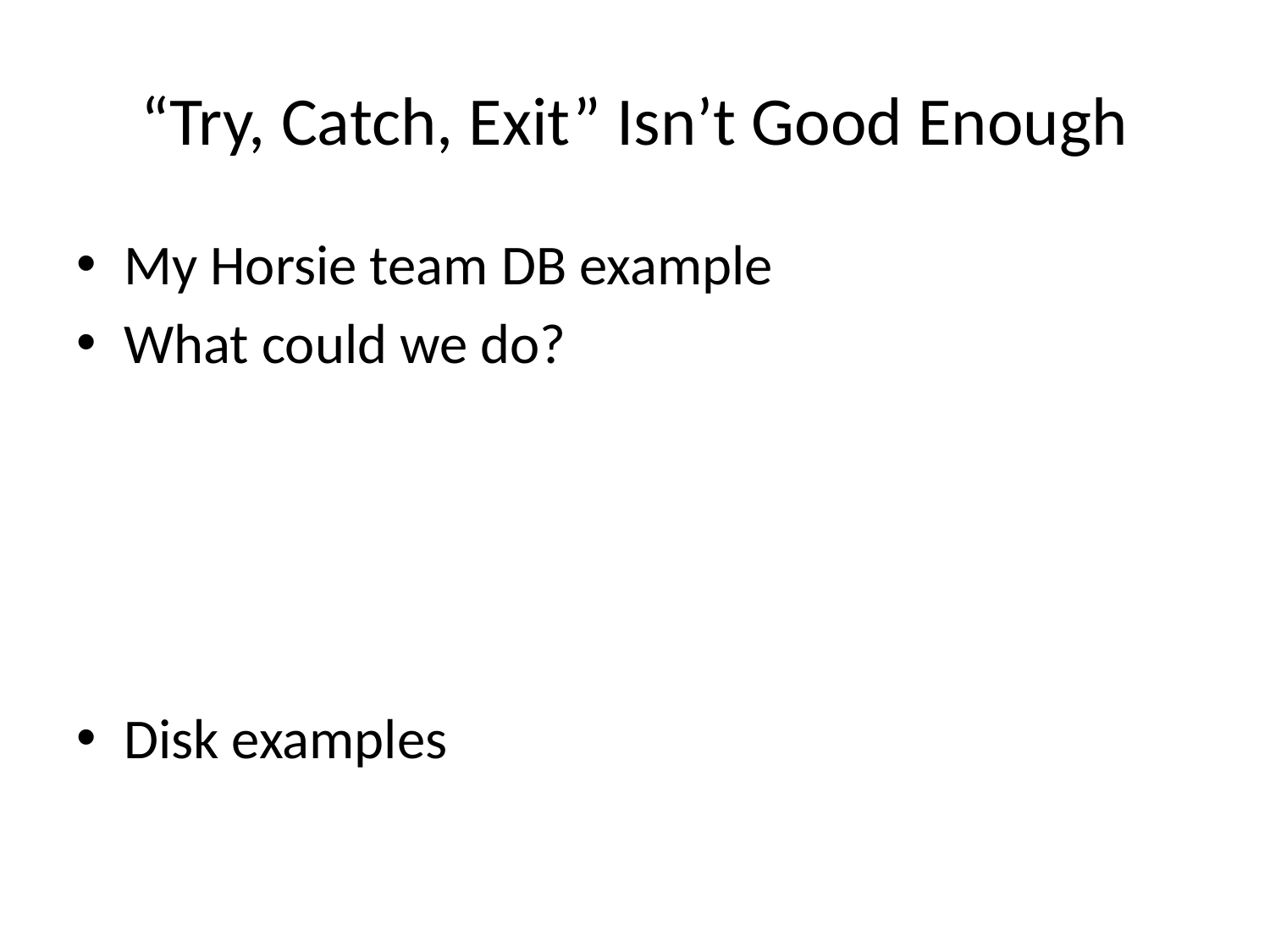

# “Try, Catch, Exit” Isn’t Good Enough
My Horsie team DB example
What could we do?

Disk examples